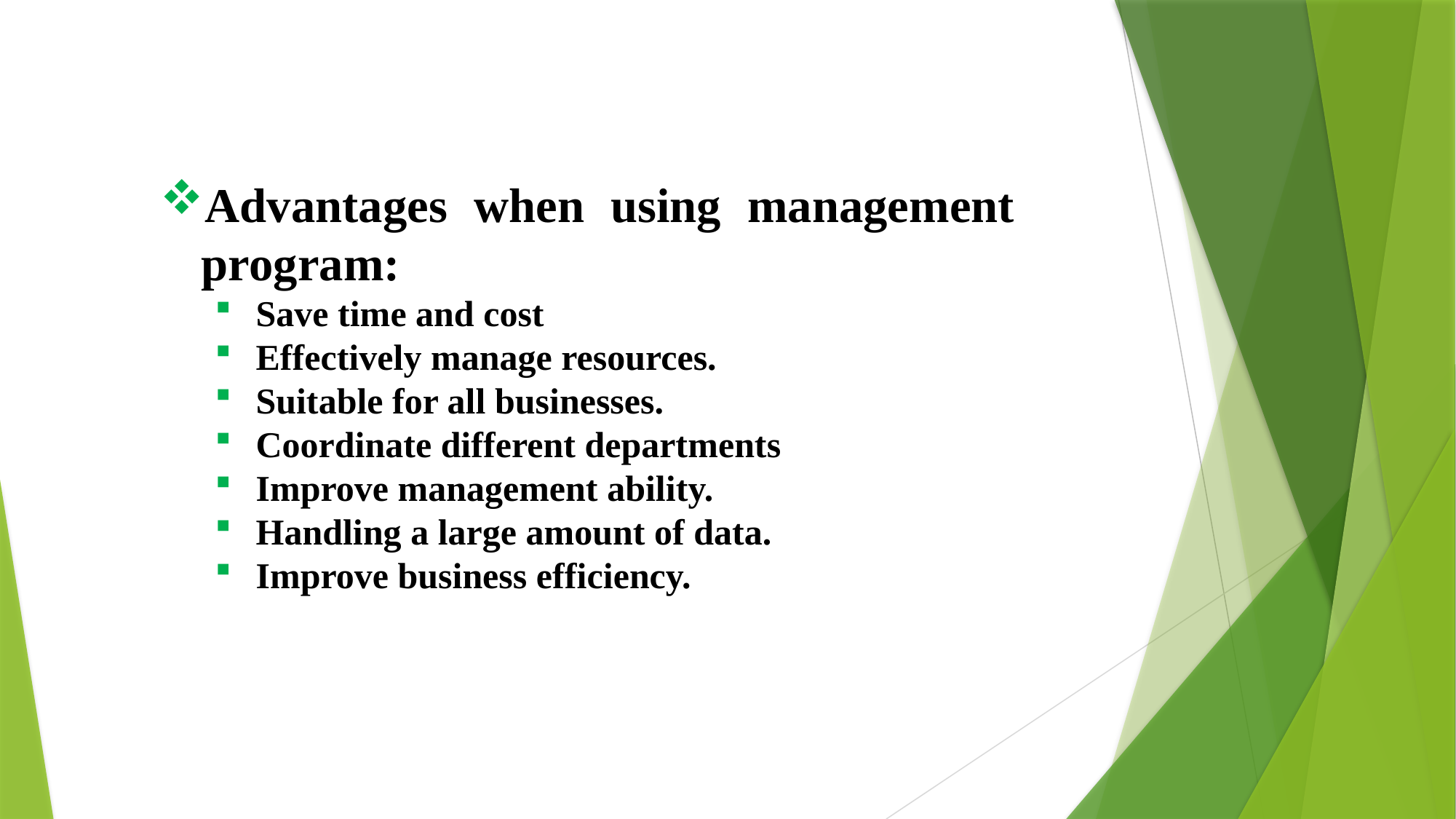

Advantages when using management program:
Save time and cost
Effectively manage resources.
Suitable for all businesses.
Coordinate different departments
Improve management ability.
Handling a large amount of data.
Improve business efficiency.